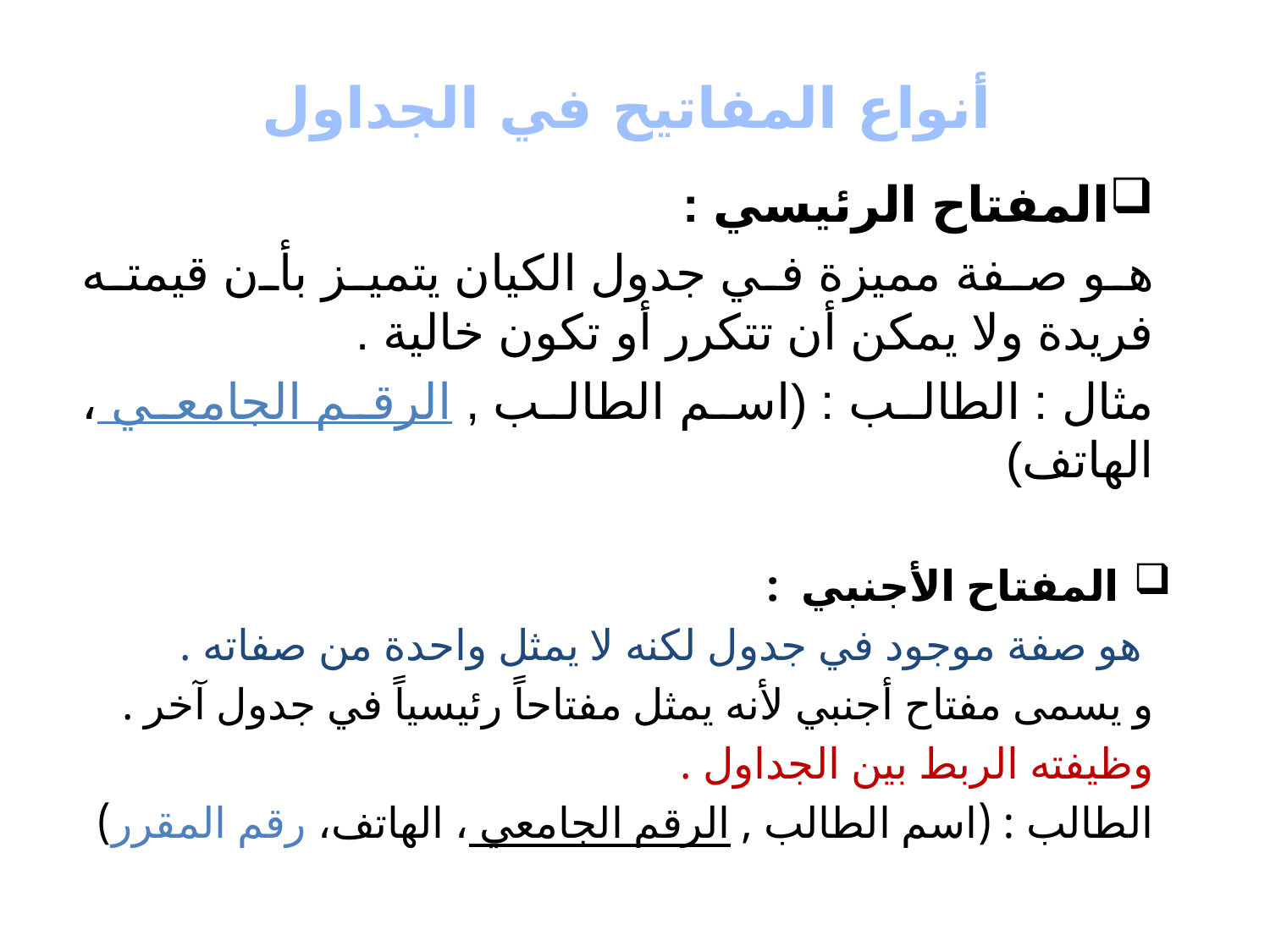

# أنواع المفاتيح في الجداول
المفتاح الرئیسي :
	ھو صفة مميزة في جدول الكيان یتمیز بأن قیمته فريدة ولا يمكن أن تتكرر أو تكون خالية .
مثال : الطالب : (اسم الطالب , الرقم الجامعي ، الهاتف)

المفتاح الأجنبي  :
	 ھو صفة موجود في جدول لكنه لا یمثل واحدة من صفاته .
و يسمى مفتاح أجنبي لأنه یمثل مفتاحاً رئيسياً في جدول آخر .
وظيفته الربط بين الجداول .
الطالب : (اسم الطالب , الرقم الجامعي ، الهاتف، رقم المقرر)